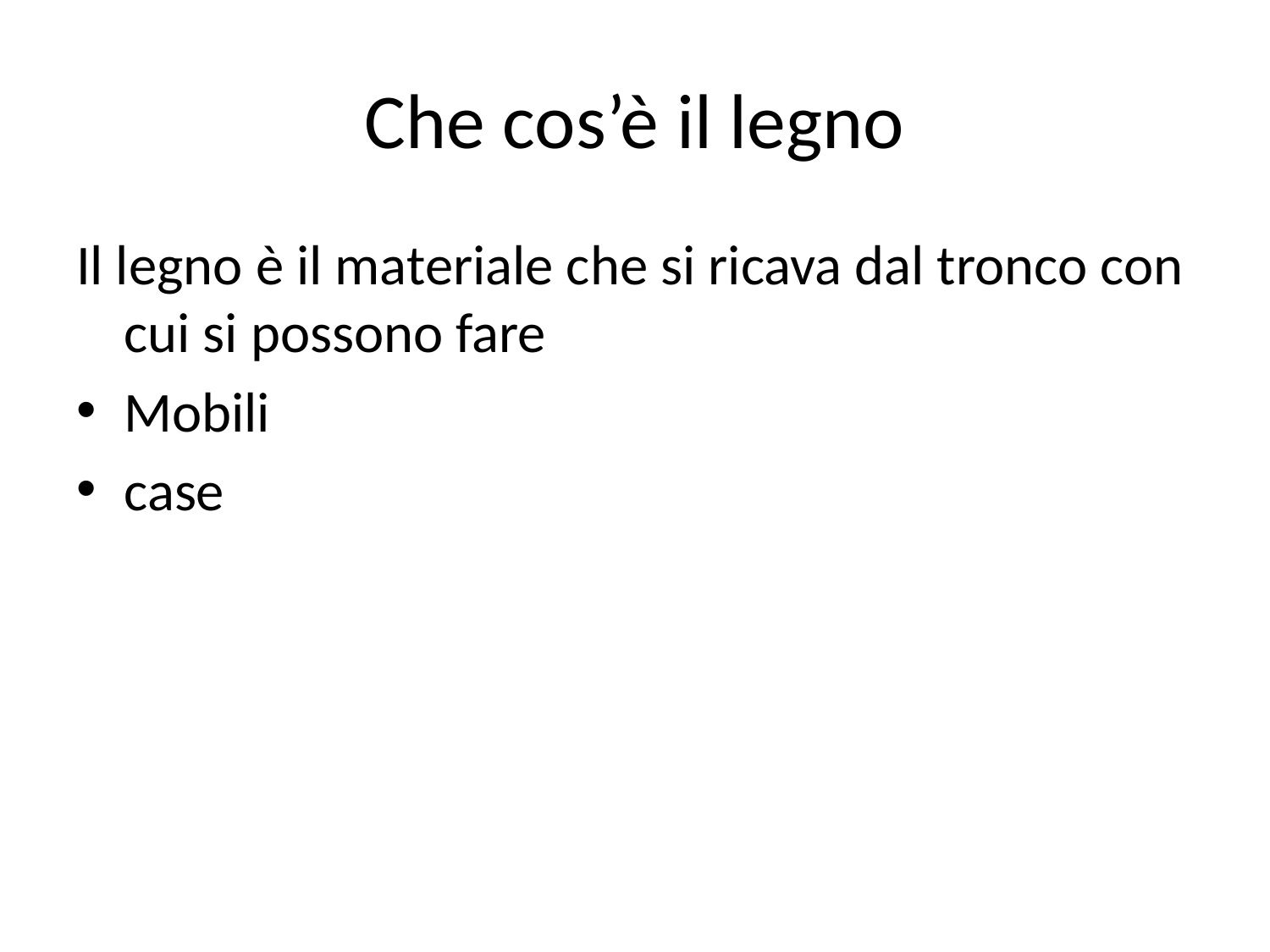

# Che cos’è il legno
Il legno è il materiale che si ricava dal tronco con cui si possono fare
Mobili
case